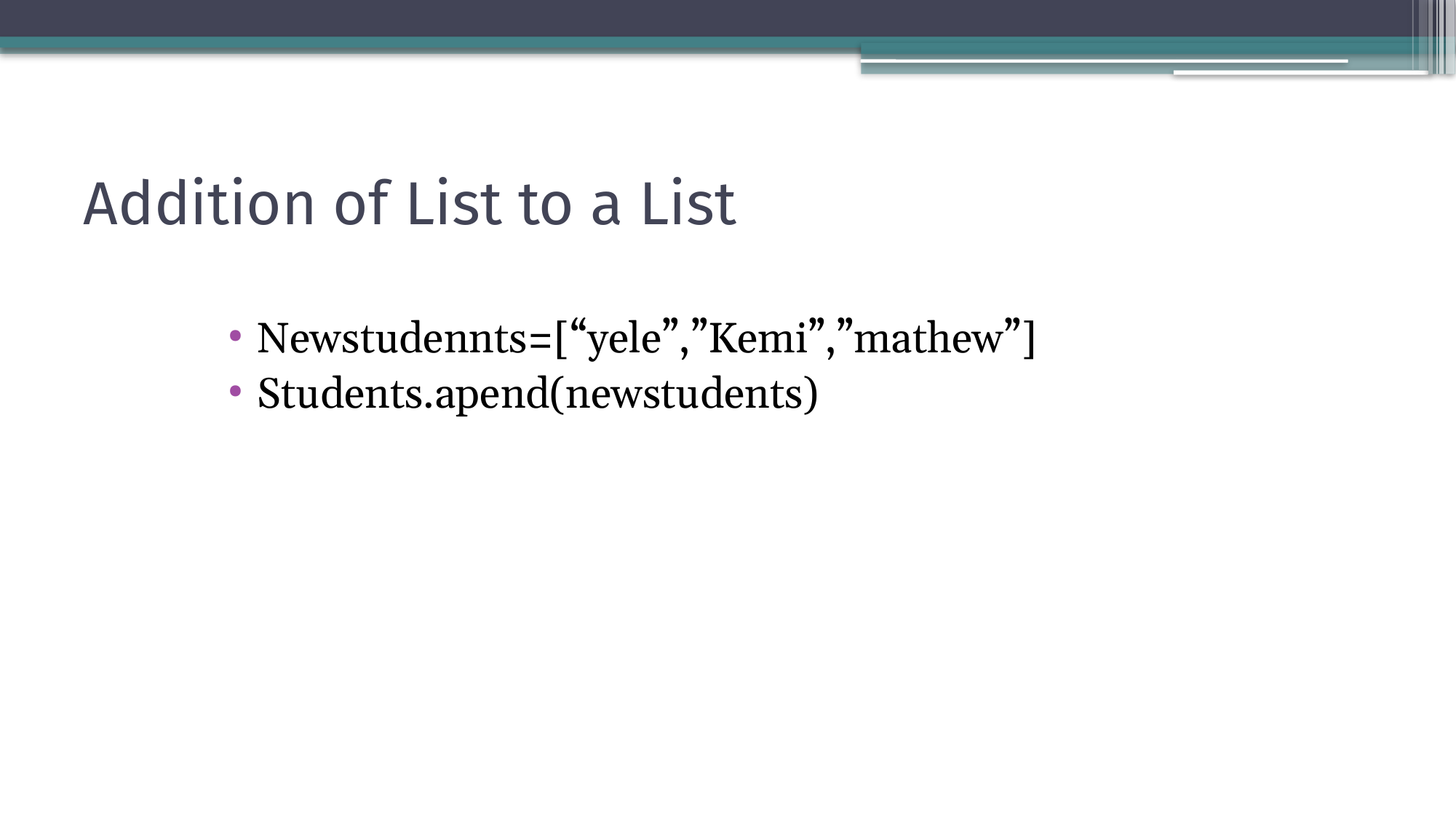

# Addition of List to a List
Newstudennts=[“yele”,”Kemi”,”mathew”]
Students.apend(newstudents)